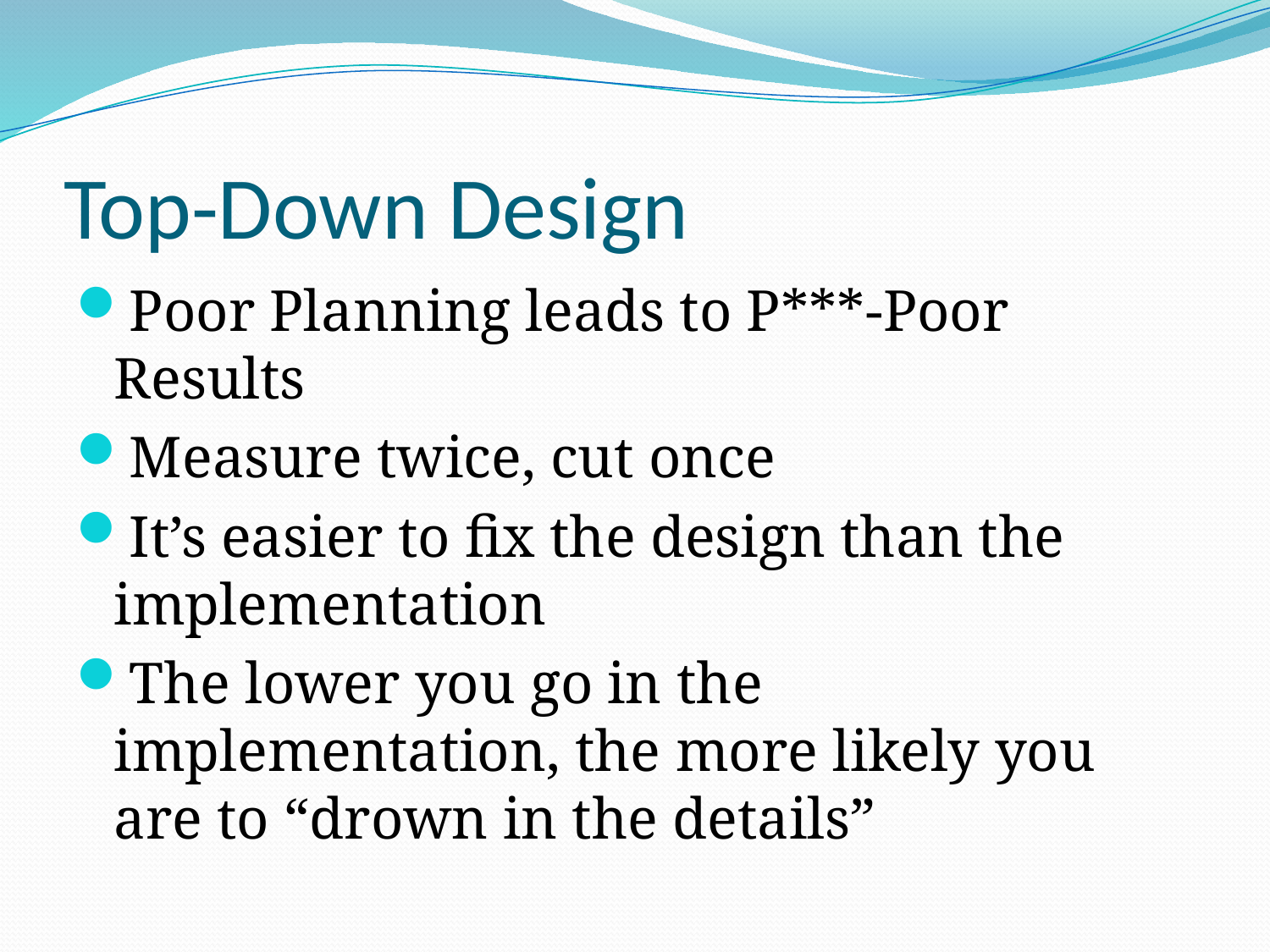

# Top-Down Design
Poor Planning leads to P***-Poor Results
Measure twice, cut once
It’s easier to fix the design than the implementation
The lower you go in the implementation, the more likely you are to “drown in the details”